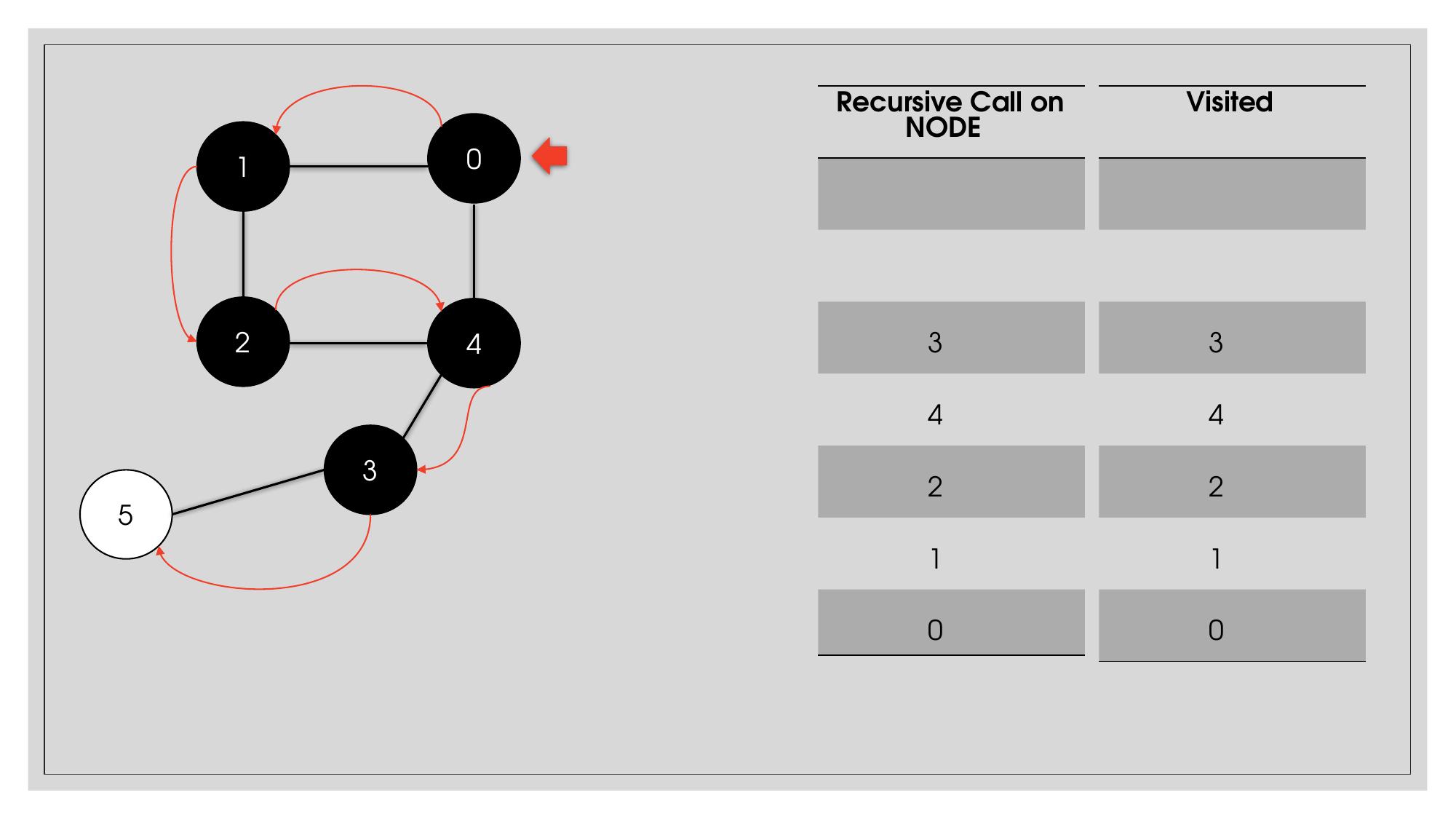

| Recursive Call on NODE |
| --- |
|  |
|  |
| 3 |
| 4 |
| 2 |
| 1 |
| 0 |
| Visited |
| --- |
|  |
|  |
| 3 |
| 4 |
| 2 |
| 1 |
| 0 |
0
1

2
4
3
5